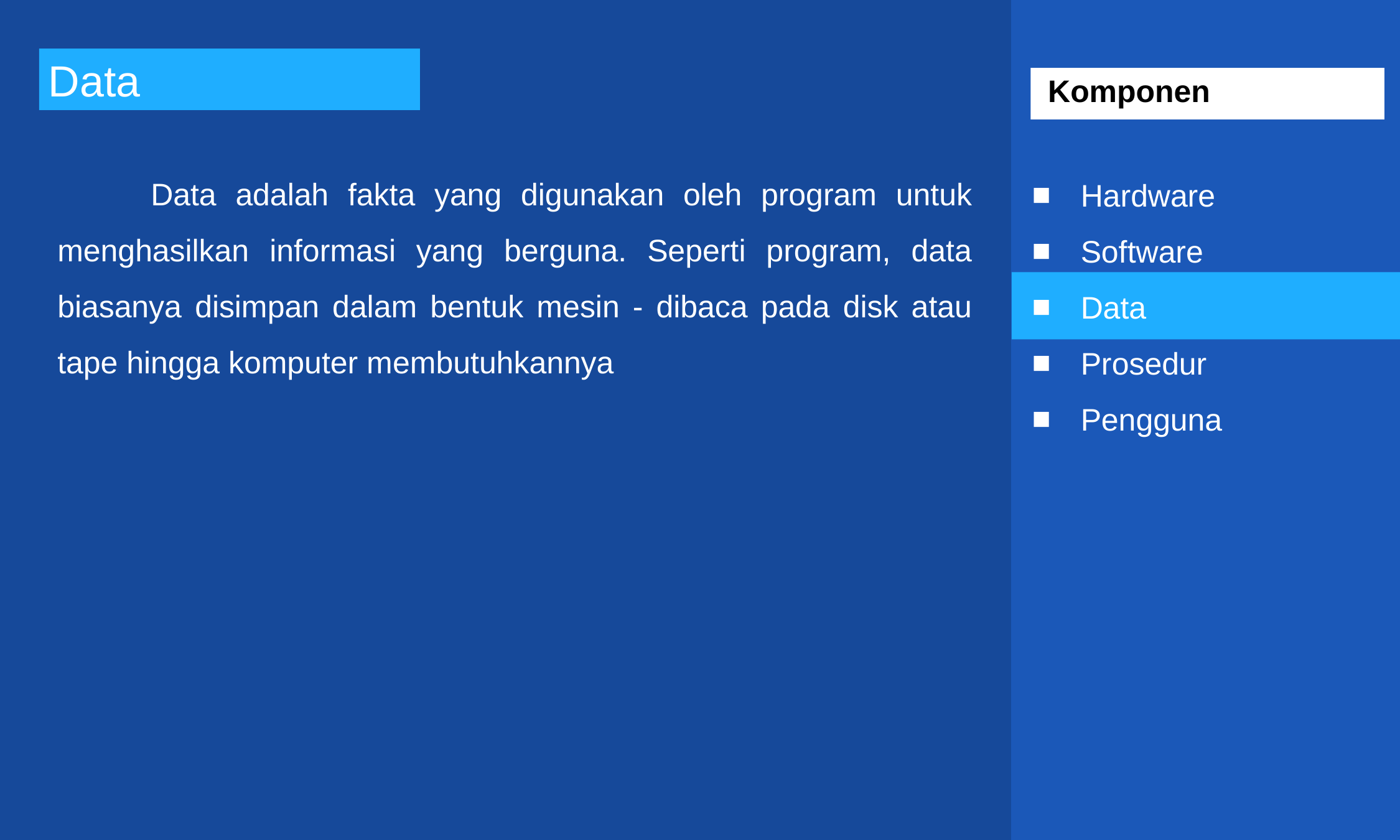

Data
  Komponen
	Data adalah fakta yang digunakan oleh program untuk menghasilkan informasi yang berguna. Seperti program, data biasanya disimpan dalam bentuk mesin - dibaca pada disk atau tape hingga komputer membutuhkannya
Hardware
Software
Data
Prosedur
Pengguna